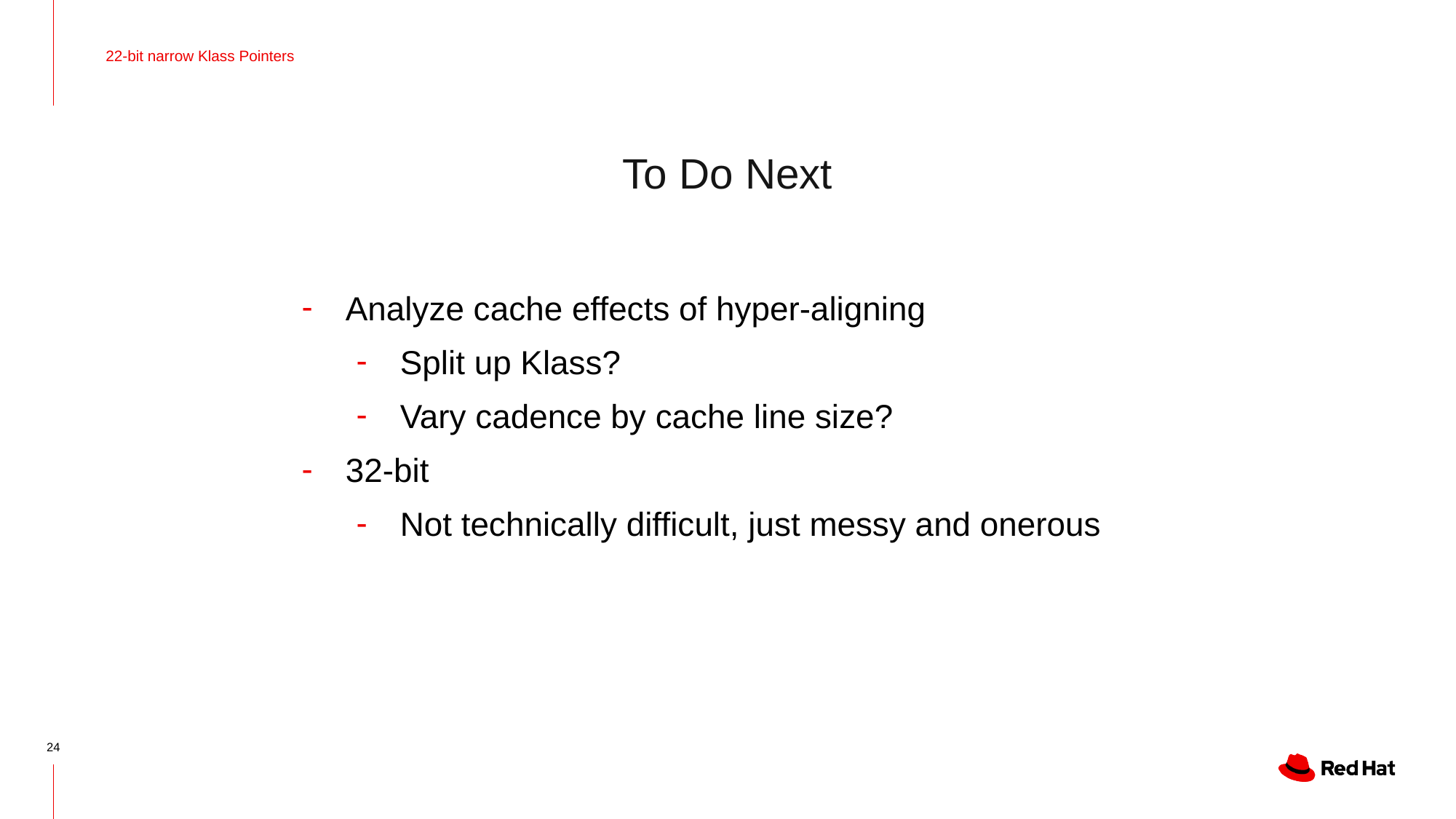

22-bit narrow Klass Pointers
# To Do Next
Analyze cache effects of hyper-aligning
Split up Klass?
Vary cadence by cache line size?
32-bit
Not technically difficult, just messy and onerous

24